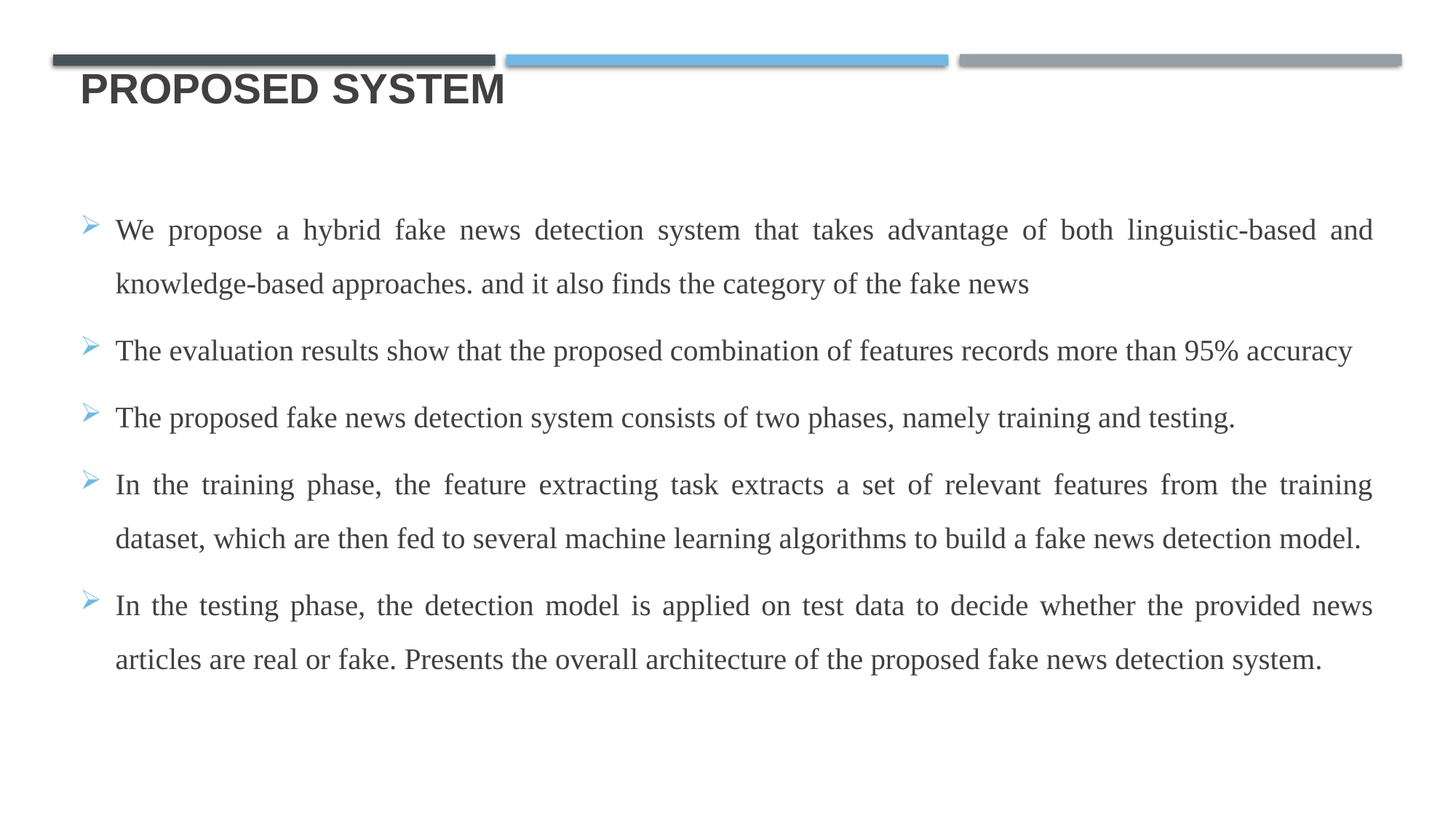

# Proposed system
We propose a hybrid fake news detection system that takes advantage of both linguistic-based and knowledge-based approaches. and it also finds the category of the fake news
The evaluation results show that the proposed combination of features records more than 95% accuracy
The proposed fake news detection system consists of two phases, namely training and testing.
In the training phase, the feature extracting task extracts a set of relevant features from the training dataset, which are then fed to several machine learning algorithms to build a fake news detection model.
In the testing phase, the detection model is applied on test data to decide whether the provided news articles are real or fake. Presents the overall architecture of the proposed fake news detection system.